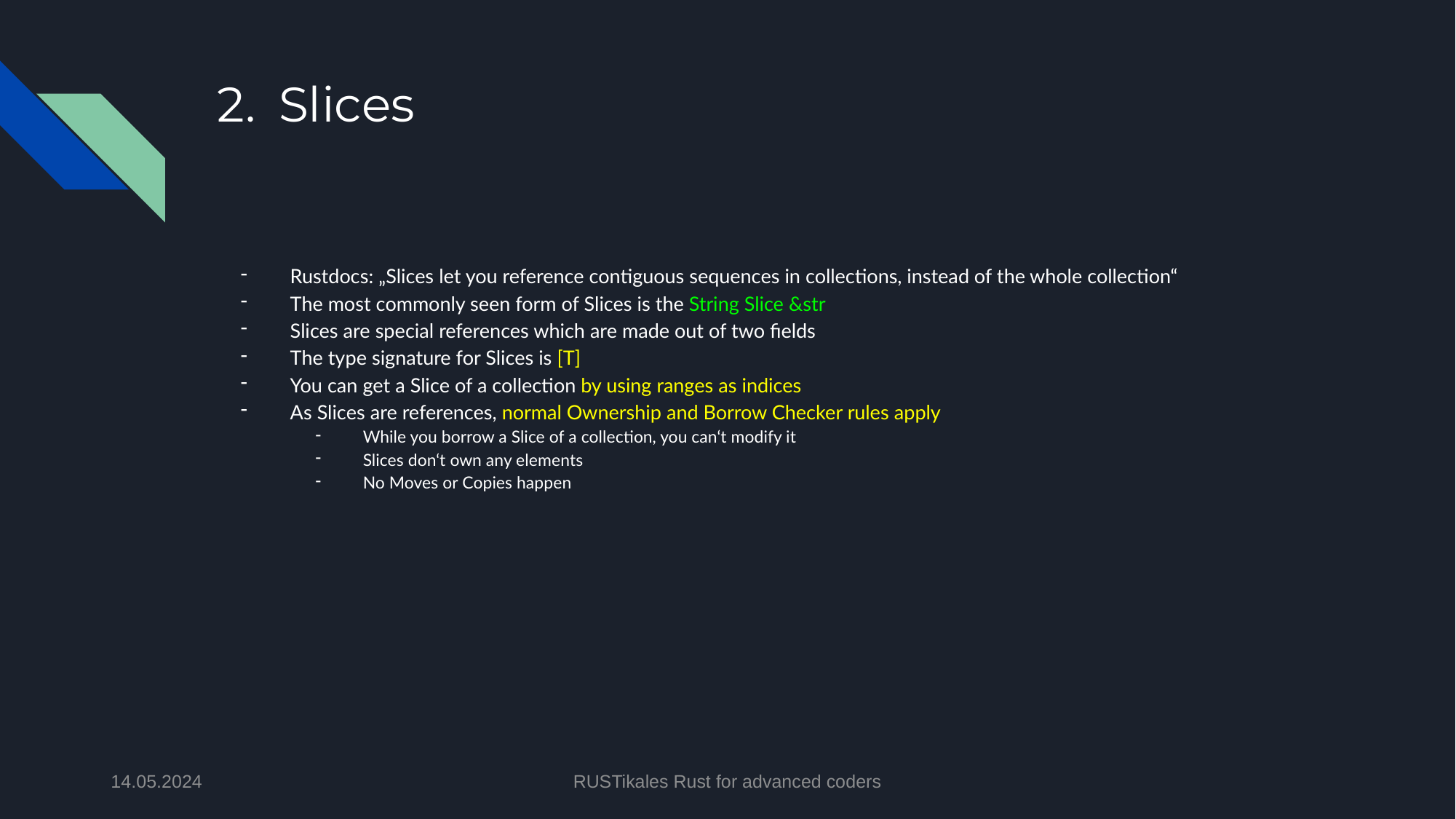

# Slices
Rustdocs: „Slices let you reference contiguous sequences in collections, instead of the whole collection“
The most commonly seen form of Slices is the String Slice &str
Slices are special references which are made out of two fields
The type signature for Slices is [T]
You can get a Slice of a collection by using ranges as indices
As Slices are references, normal Ownership and Borrow Checker rules apply
While you borrow a Slice of a collection, you can‘t modify it
Slices don‘t own any elements
No Moves or Copies happen
14.05.2024
RUSTikales Rust for advanced coders